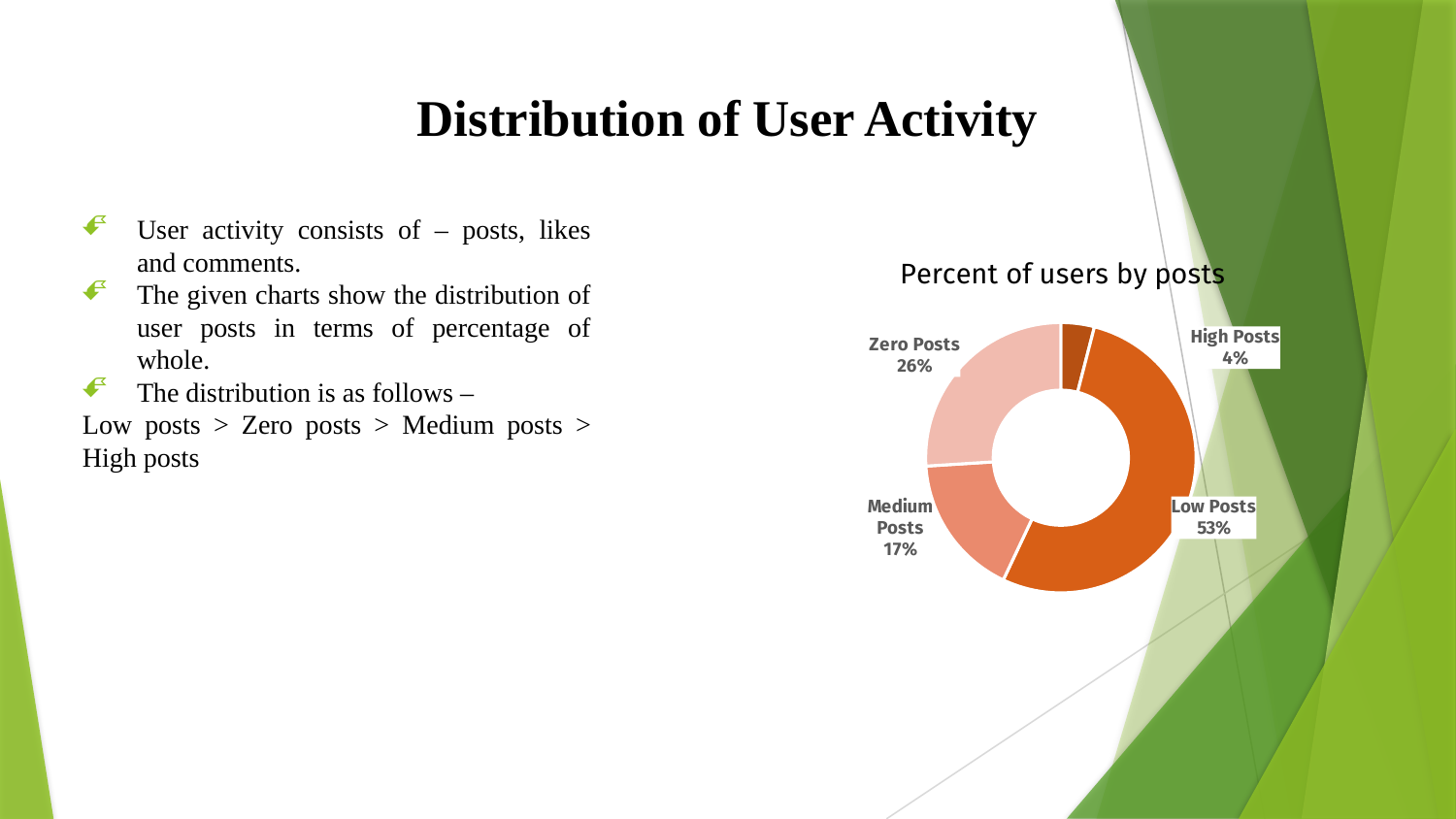

# Distribution of User Activity
User activity consists of – posts, likes and comments.
The given charts show the distribution of user posts in terms of percentage of whole.
The distribution is as follows –
Low posts > Zero posts > Medium posts > High posts

### Chart: Percent of users by posts

| Category | Total |
|---|---|
| High Posts | 0.04 |
| Low Posts | 0.53 |
| Medium Posts | 0.17 |
| Zero Posts | 0.26 |